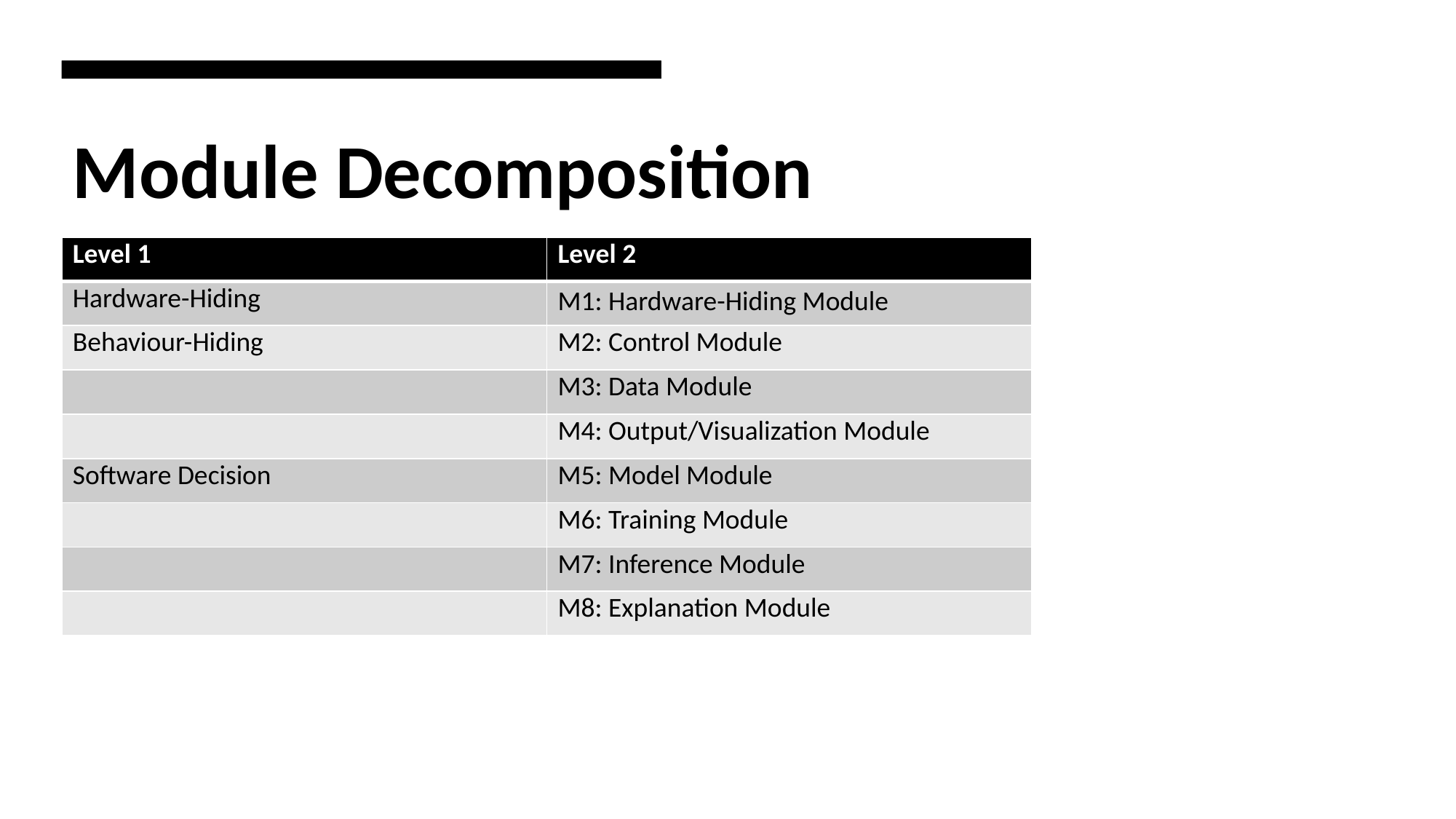

# Module Decomposition
| Level 1 | Level 2 |
| --- | --- |
| Hardware-Hiding | M1: Hardware-Hiding Module |
| Behaviour-Hiding | M2: Control Module |
|  | M3: Data Module |
|  | M4: Output/Visualization Module |
| Software Decision | M5: Model Module |
|  | M6: Training Module |
|  | M7: Inference Module |
|  | M8: Explanation Module |